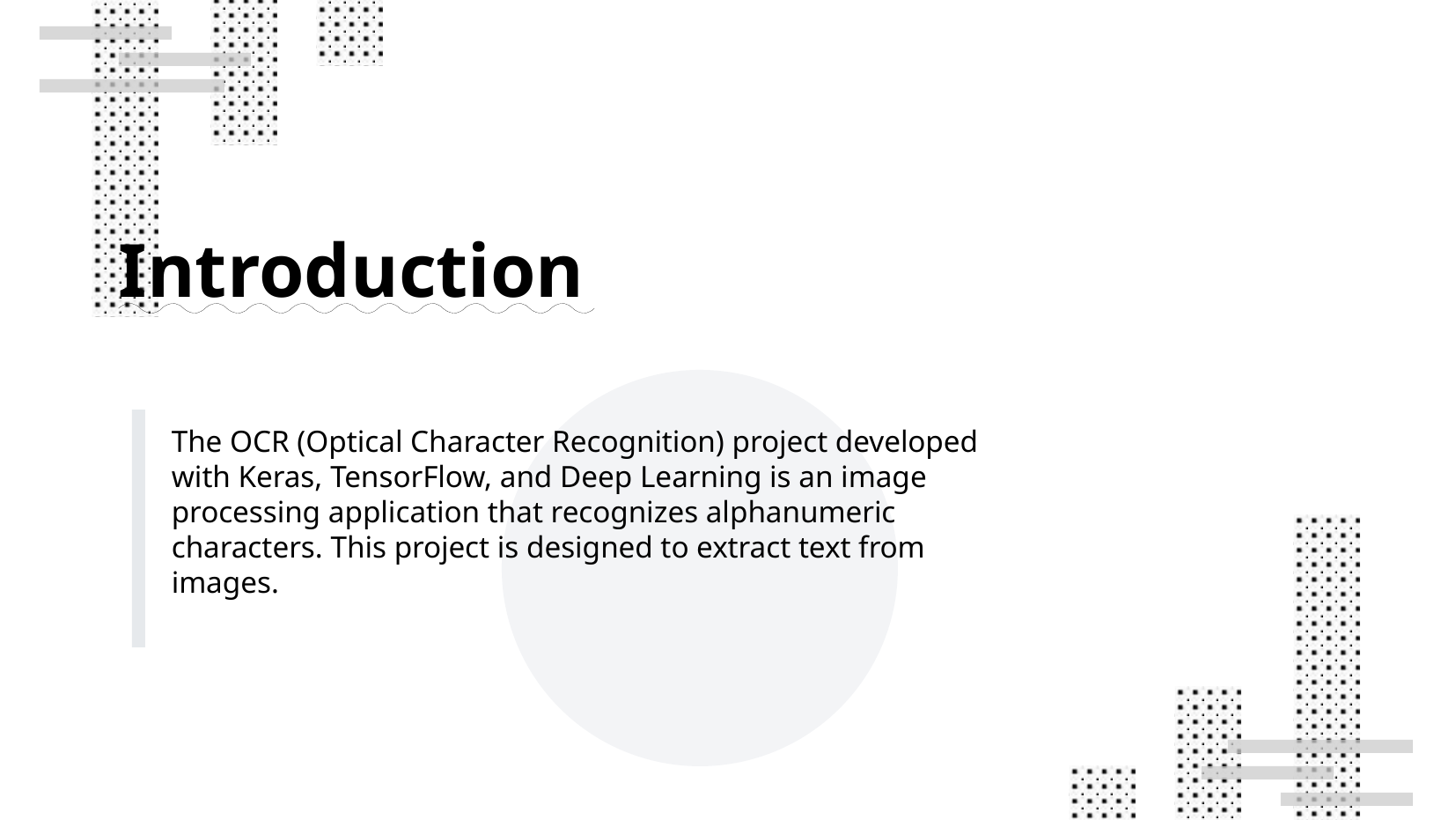

Introduction

The OCR (Optical Character Recognition) project developed with Keras, TensorFlow, and Deep Learning is an image processing application that recognizes alphanumeric characters. This project is designed to extract text from images.